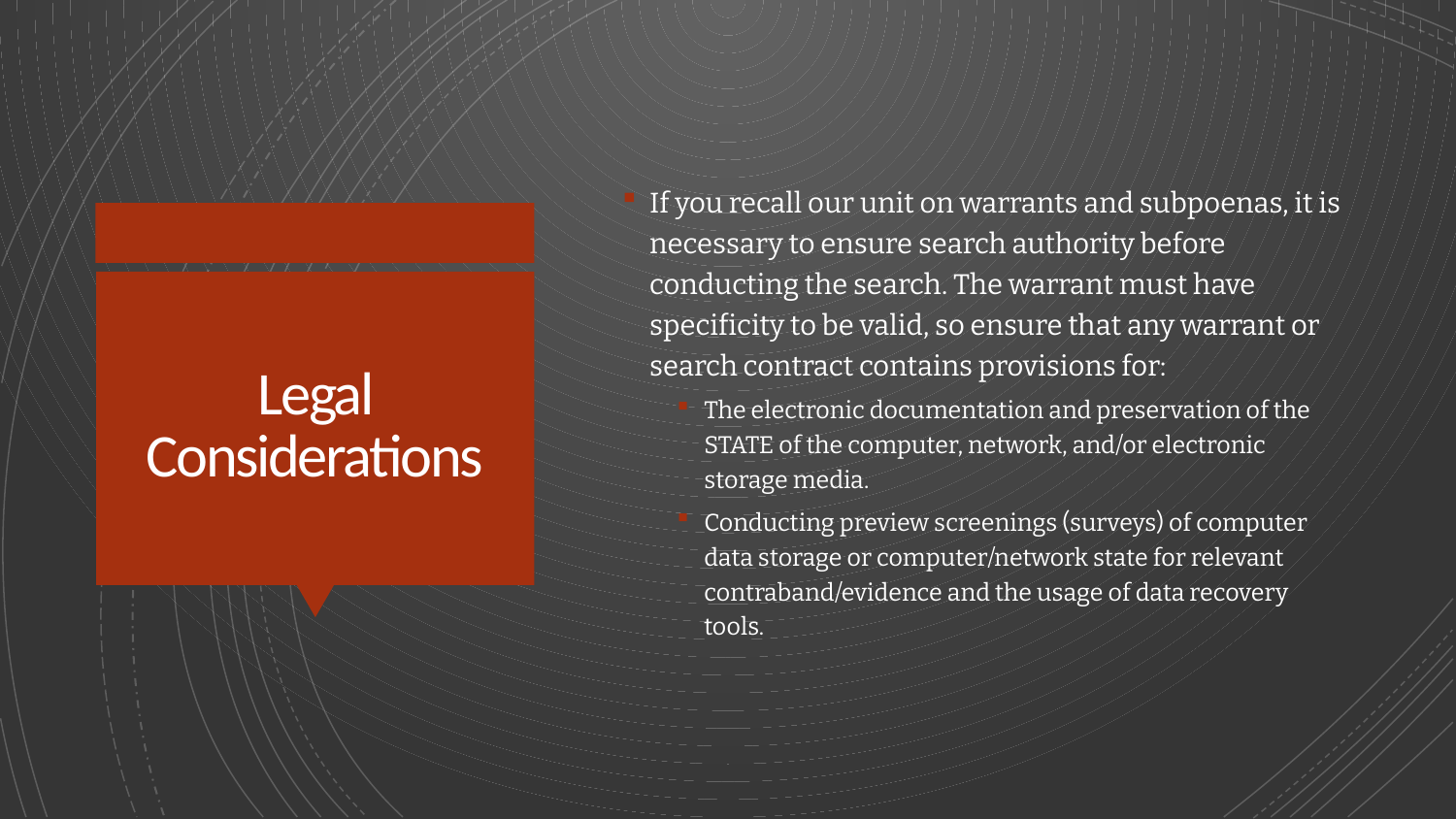

If you recall our unit on warrants and subpoenas, it is necessary to ensure search authority before conducting the search. The warrant must have specificity to be valid, so ensure that any warrant or search contract contains provisions for:
The electronic documentation and preservation of the STATE of the computer, network, and/or electronic storage media.
Conducting preview screenings (surveys) of computer data storage or computer/network state for relevant contraband/evidence and the usage of data recovery tools.
# Legal Considerations